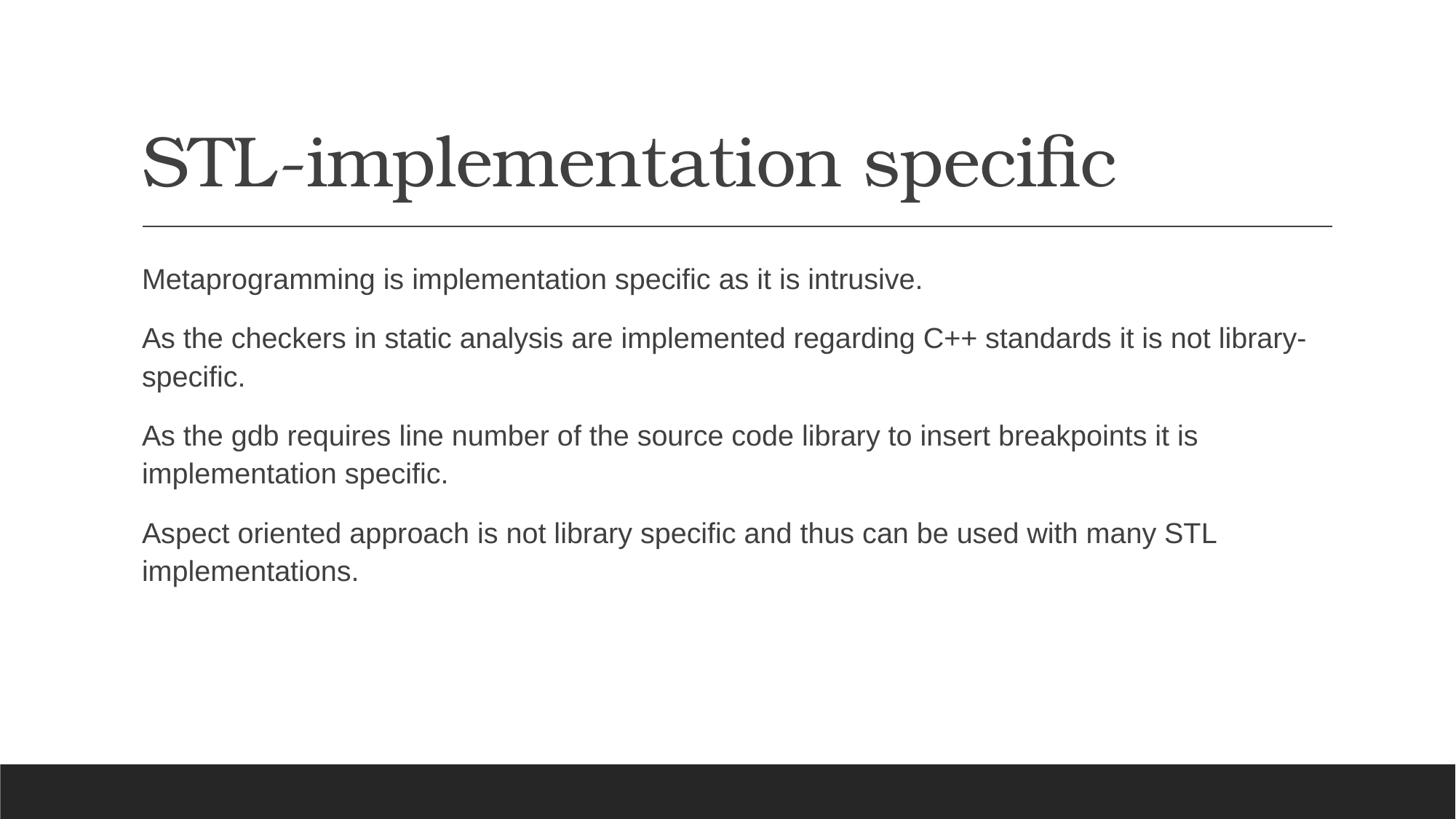

# STL-implementation specific
Metaprogramming is implementation specific as it is intrusive.
As the checkers in static analysis are implemented regarding C++ standards it is not library-specific.
As the gdb requires line number of the source code library to insert breakpoints it is implementation specific.
Aspect oriented approach is not library specific and thus can be used with many STL implementations.